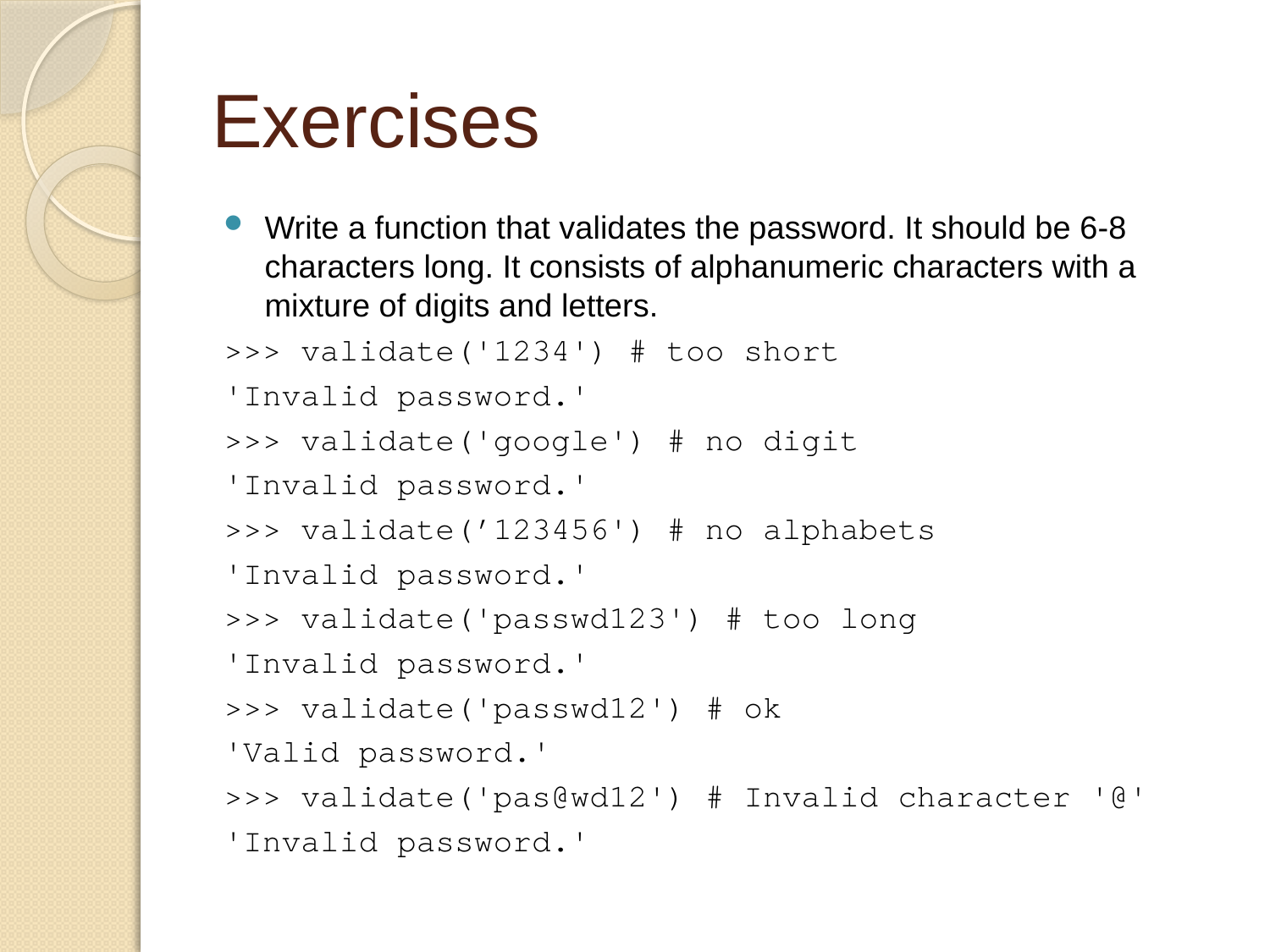

# Exercises
Write a function that validates the password. It should be 6-8 characters long. It consists of alphanumeric characters with a mixture of digits and letters.
>>> validate('1234') # too short
'Invalid password.'
>>> validate('google') # no digit
'Invalid password.'
>>> validate(’123456') # no alphabets
'Invalid password.'
>>> validate('passwd123') # too long
'Invalid password.'
>>> validate('passwd12') # ok
'Valid password.'
>>> validate('pas@wd12') # Invalid character '@'
'Invalid password.'